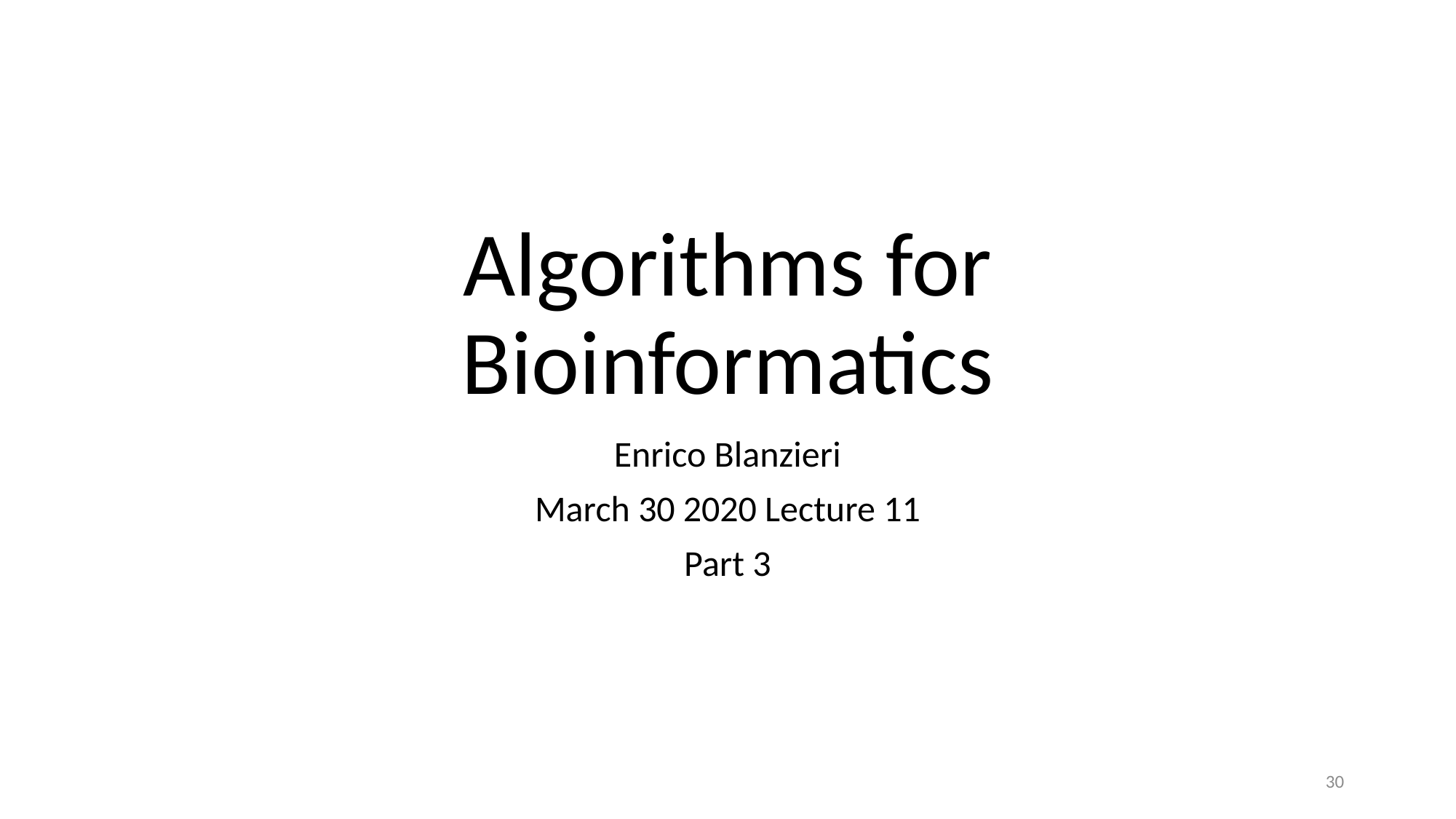

# Algorithms for Bioinformatics
Enrico Blanzieri
March 30 2020 Lecture 11
Part 3
30